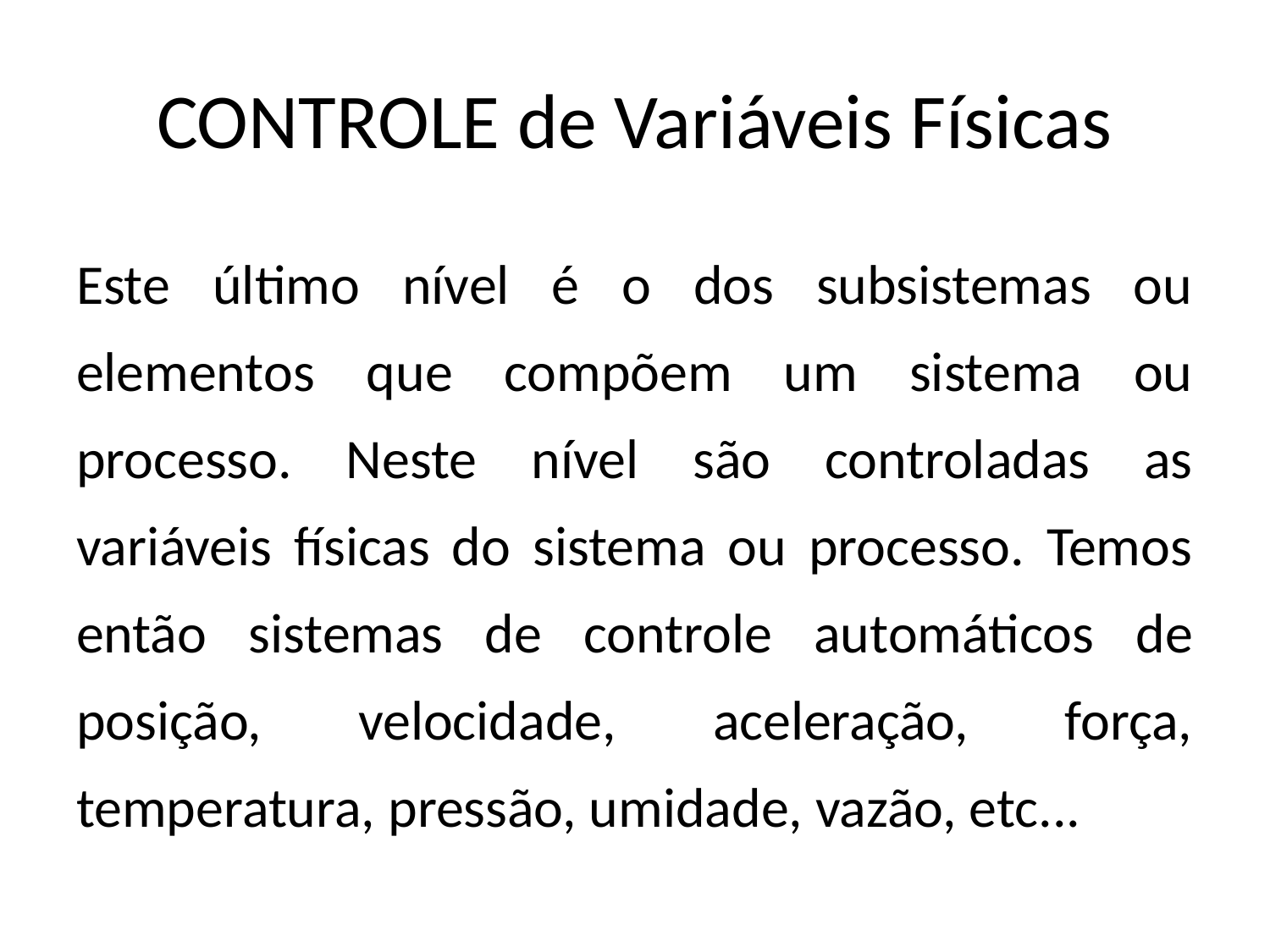

# CONTROLE de Variáveis Físicas
Este último nível é o dos subsistemas ou elementos que compõem um sistema ou processo. Neste nível são controladas as variáveis físicas do sistema ou processo. Temos então sistemas de controle automáticos de posição, velocidade, aceleração, força, temperatura, pressão, umidade, vazão, etc...